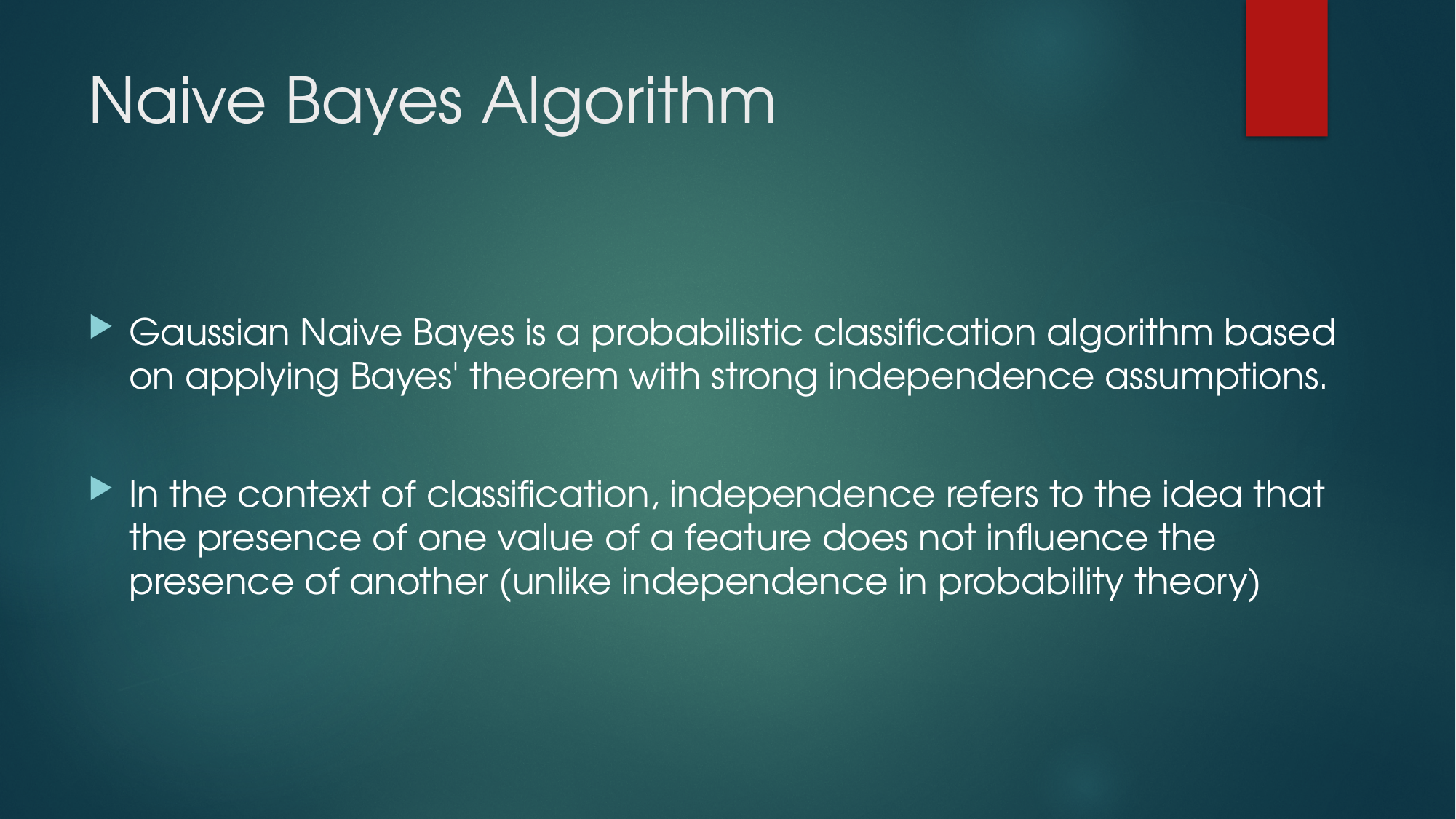

# Naive Bayes Algorithm

Gaussian Naive Bayes is a probabilistic classification algorithm based on applying Bayes' theorem with strong independence assumptions.

In the context of classification, independence refers to the idea that the presence of one value of a feature does not influence the presence of another (unlike independence in probability theory)